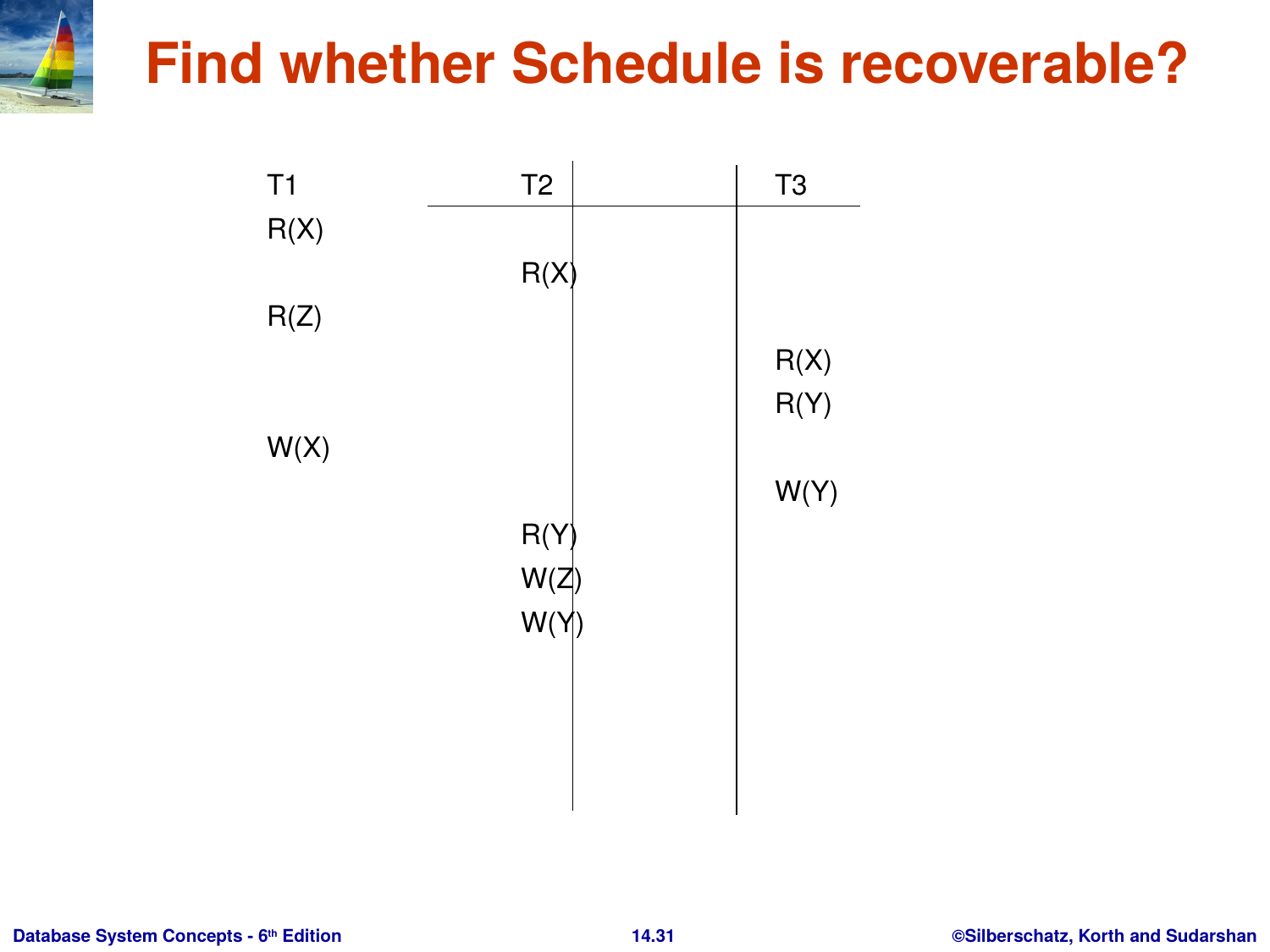

# Find whether Schedule is recoverable?
	T1		T2		T3
	R(X)
			R(X)
	R(Z)
					R(X)
					R(Y)
	W(X)
					W(Y)
			R(Y)
			W(Z)
			W(Y)